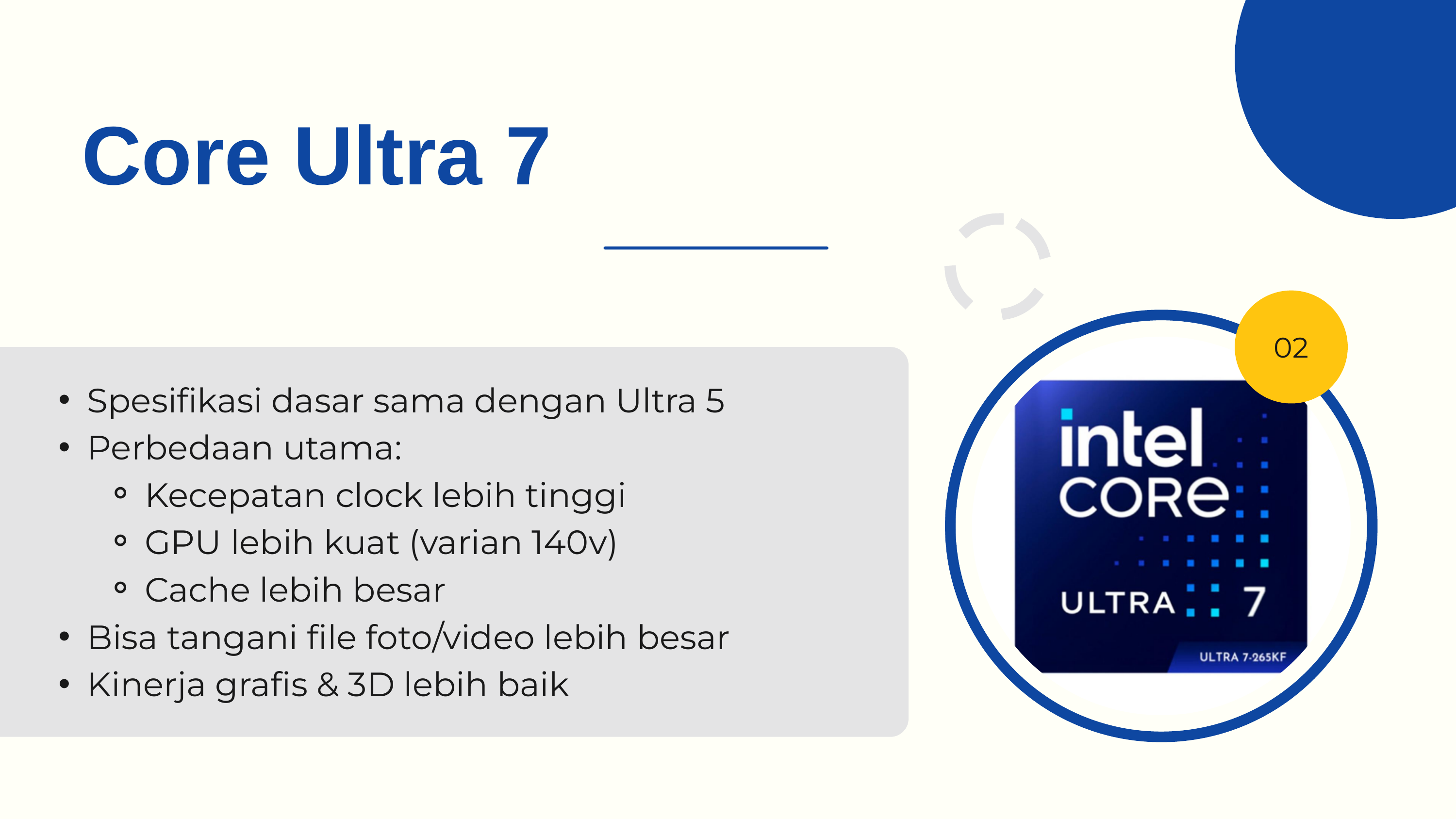

Core Ultra 7

02

Spesifikasi dasar sama dengan Ultra 5
Perbedaan utama:
Kecepatan clock lebih tinggi
GPU lebih kuat (varian 140v)
Cache lebih besar
Bisa tangani file foto/video lebih besar
Kinerja grafis & 3D lebih baik